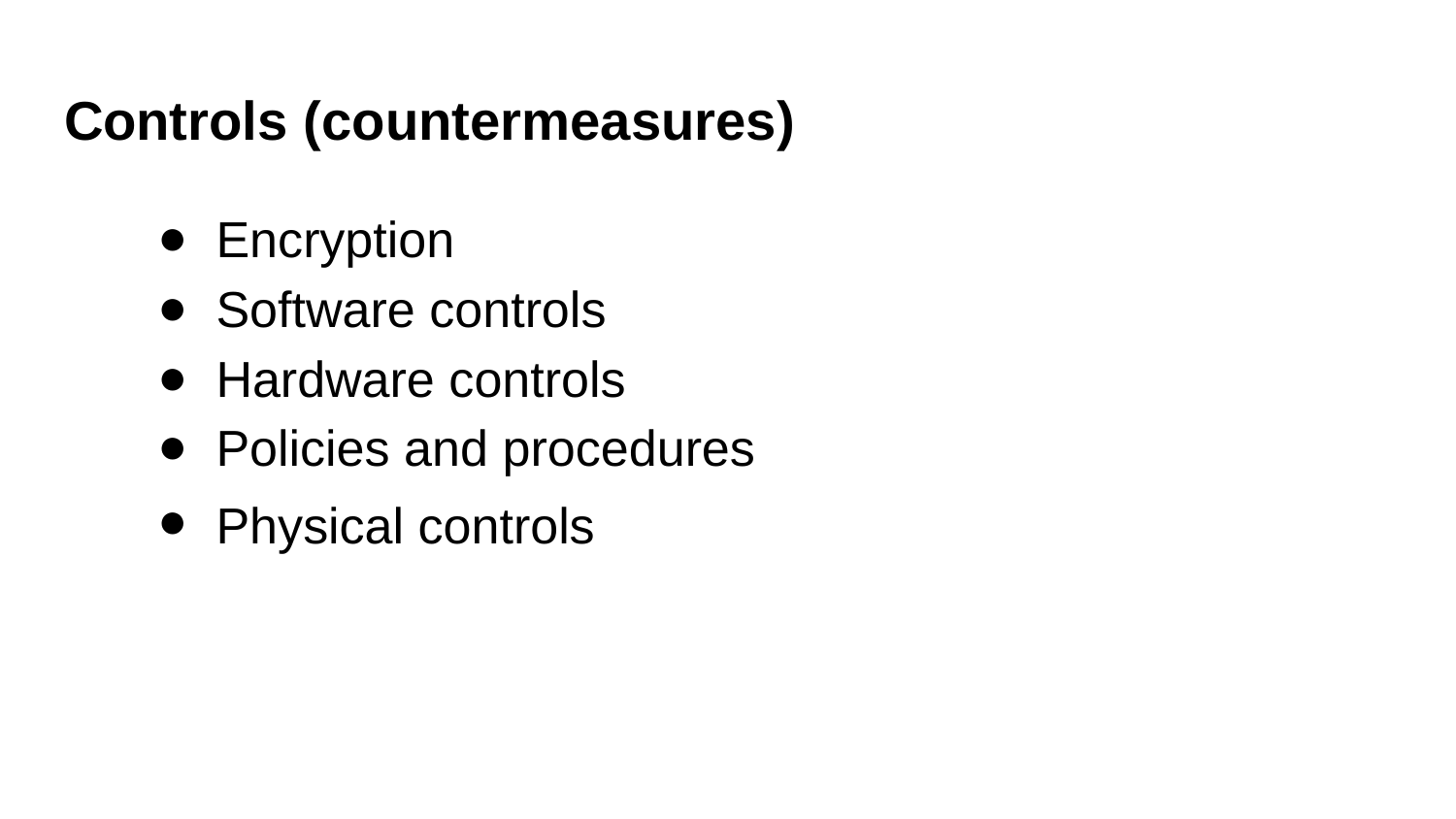

# Controls​ (countermeasures)
Encryption​
Software controls​
Hardware controls​
Policies and procedures​
Physical controls ​